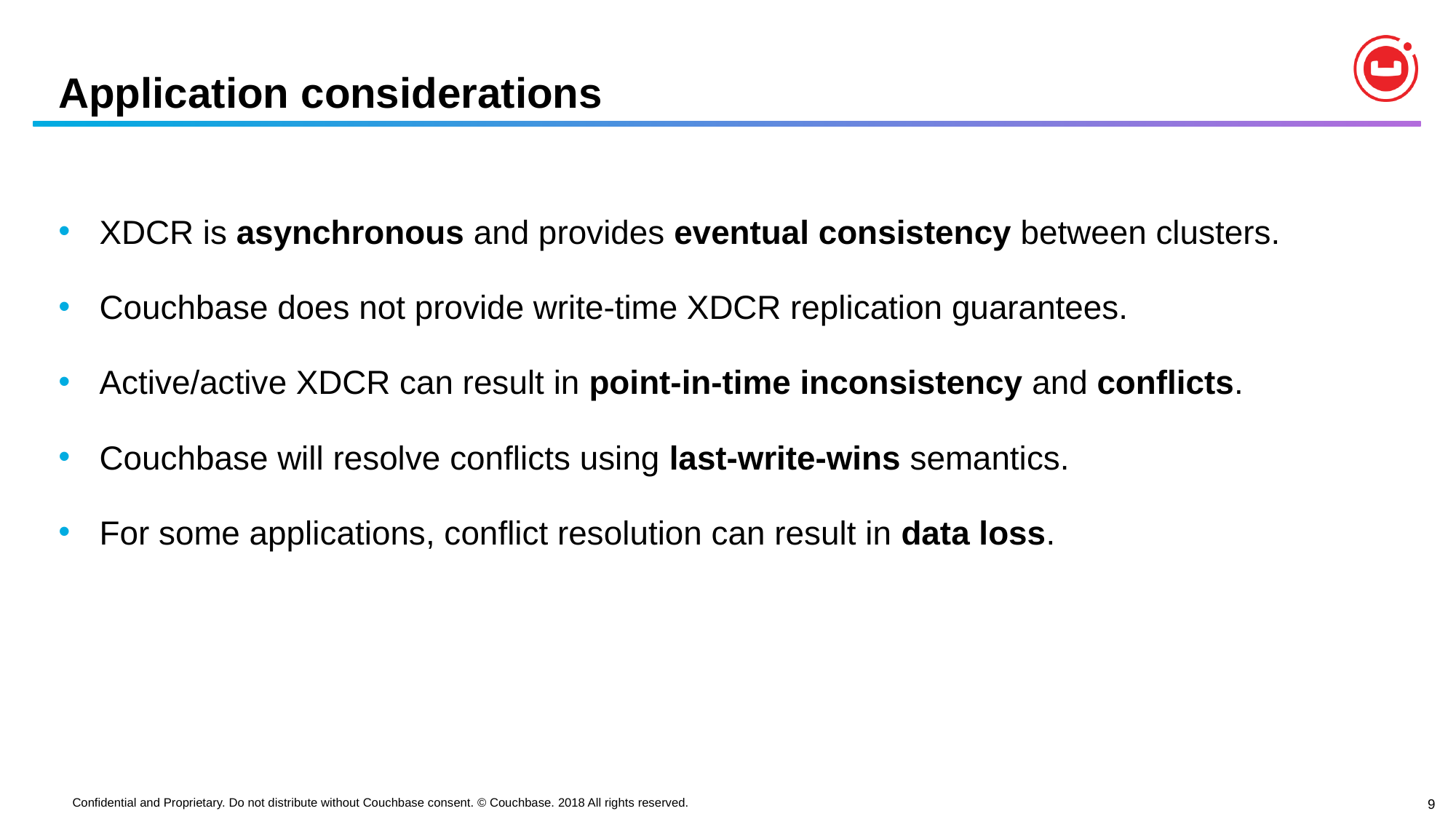

# Application considerations
XDCR is asynchronous and provides eventual consistency between clusters.
Couchbase does not provide write-time XDCR replication guarantees.
Active/active XDCR can result in point-in-time inconsistency and conflicts.
Couchbase will resolve conflicts using last-write-wins semantics.
For some applications, conflict resolution can result in data loss.